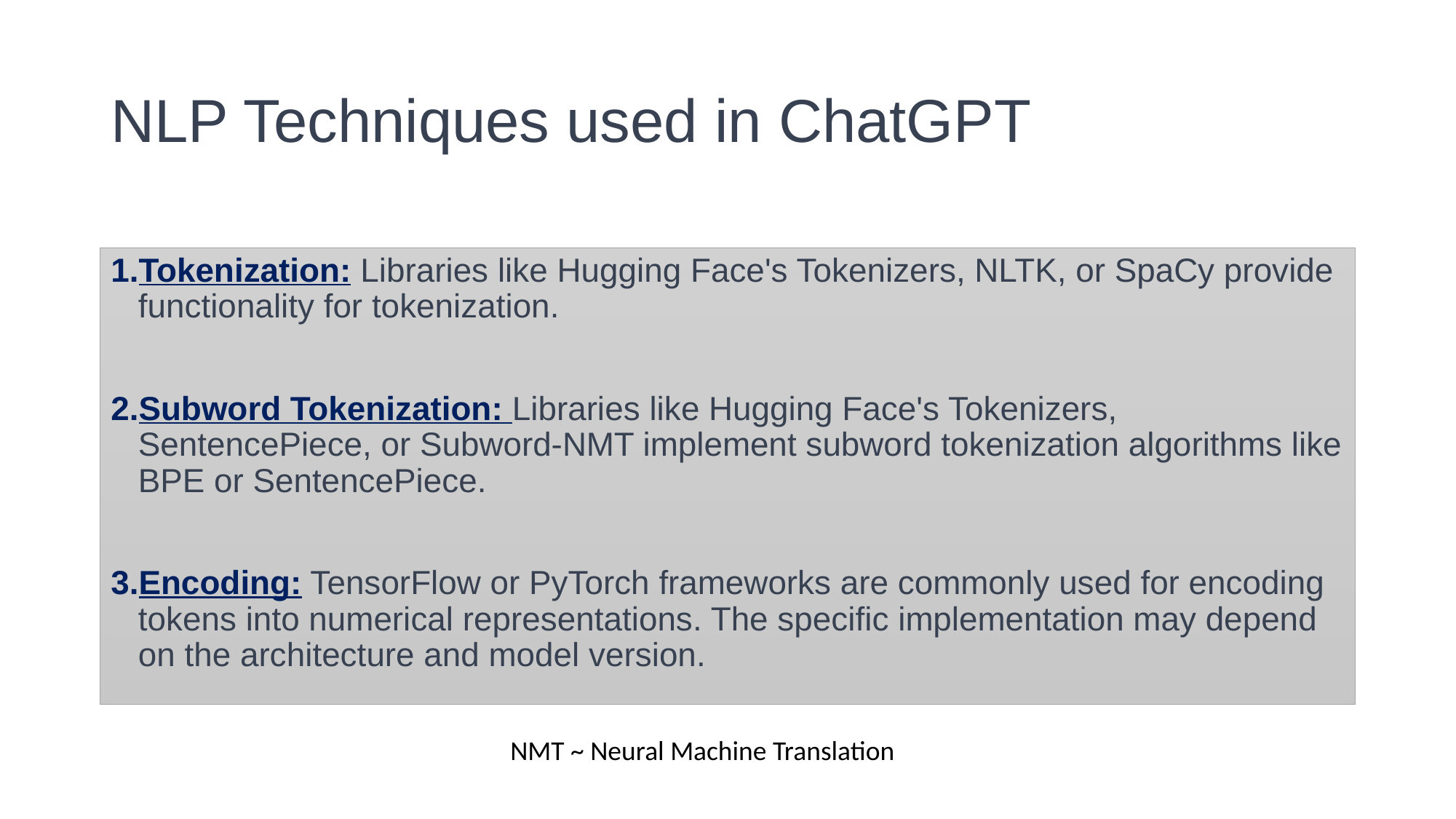

# NLP Techniques used in ChatGPT
Tokenization: Libraries like Hugging Face's Tokenizers, NLTK, or SpaCy provide functionality for tokenization.

Subword Tokenization: Libraries like Hugging Face's Tokenizers, SentencePiece, or Subword-NMT implement subword tokenization algorithms like BPE or SentencePiece.

Encoding: TensorFlow or PyTorch frameworks are commonly used for encoding tokens into numerical representations. The specific implementation may depend on the architecture and model version.
NMT ~ Neural Machine Translation